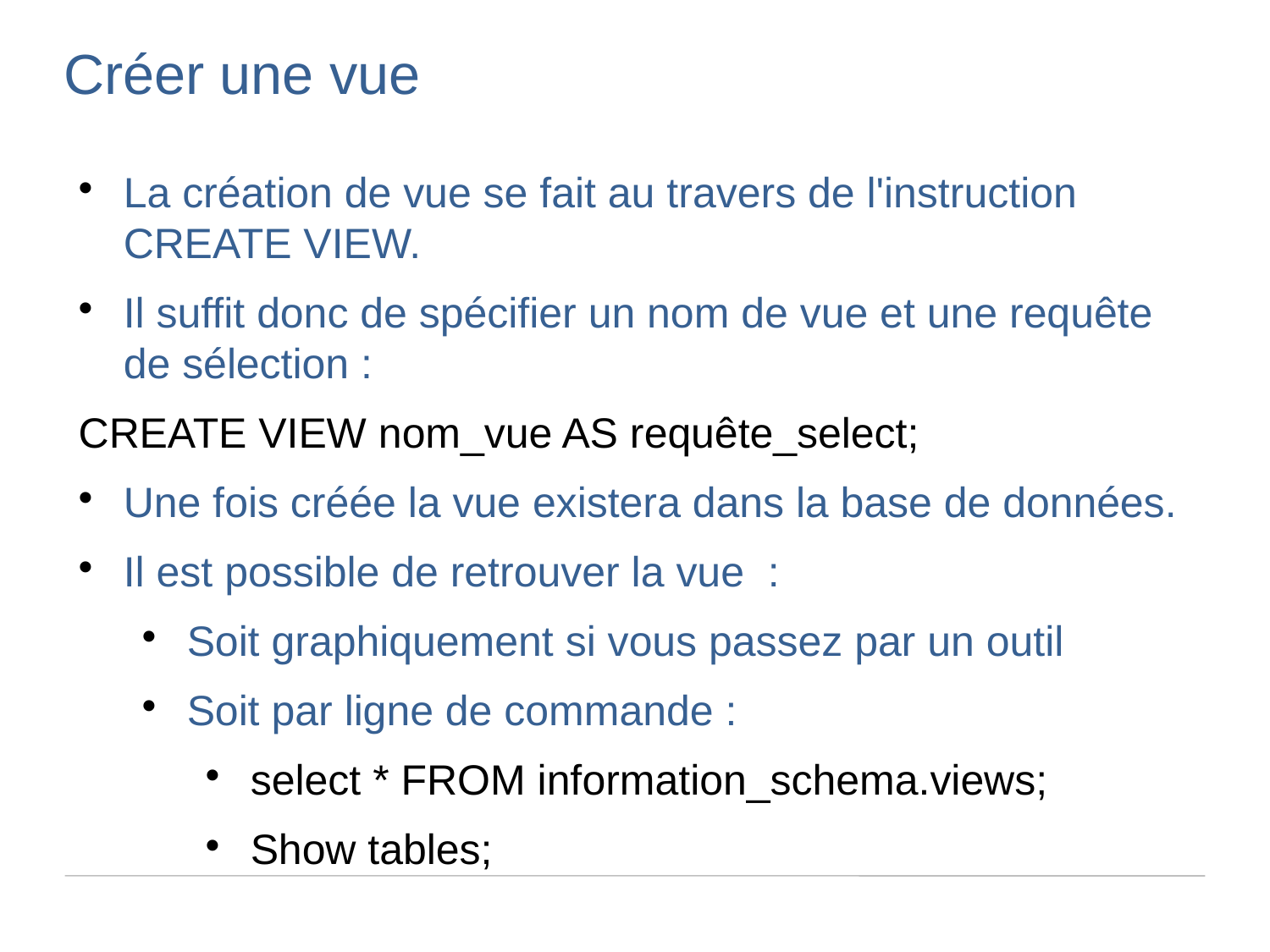

Créer une vue

La création de vue se fait au travers de l'instruction CREATE VIEW.
Il suffit donc de spécifier un nom de vue et une requête de sélection :
CREATE VIEW nom_vue AS requête_select;
Une fois créée la vue existera dans la base de données.
Il est possible de retrouver la vue  :
Soit graphiquement si vous passez par un outil
Soit par ligne de commande :
select * FROM information_schema.views;
Show tables;